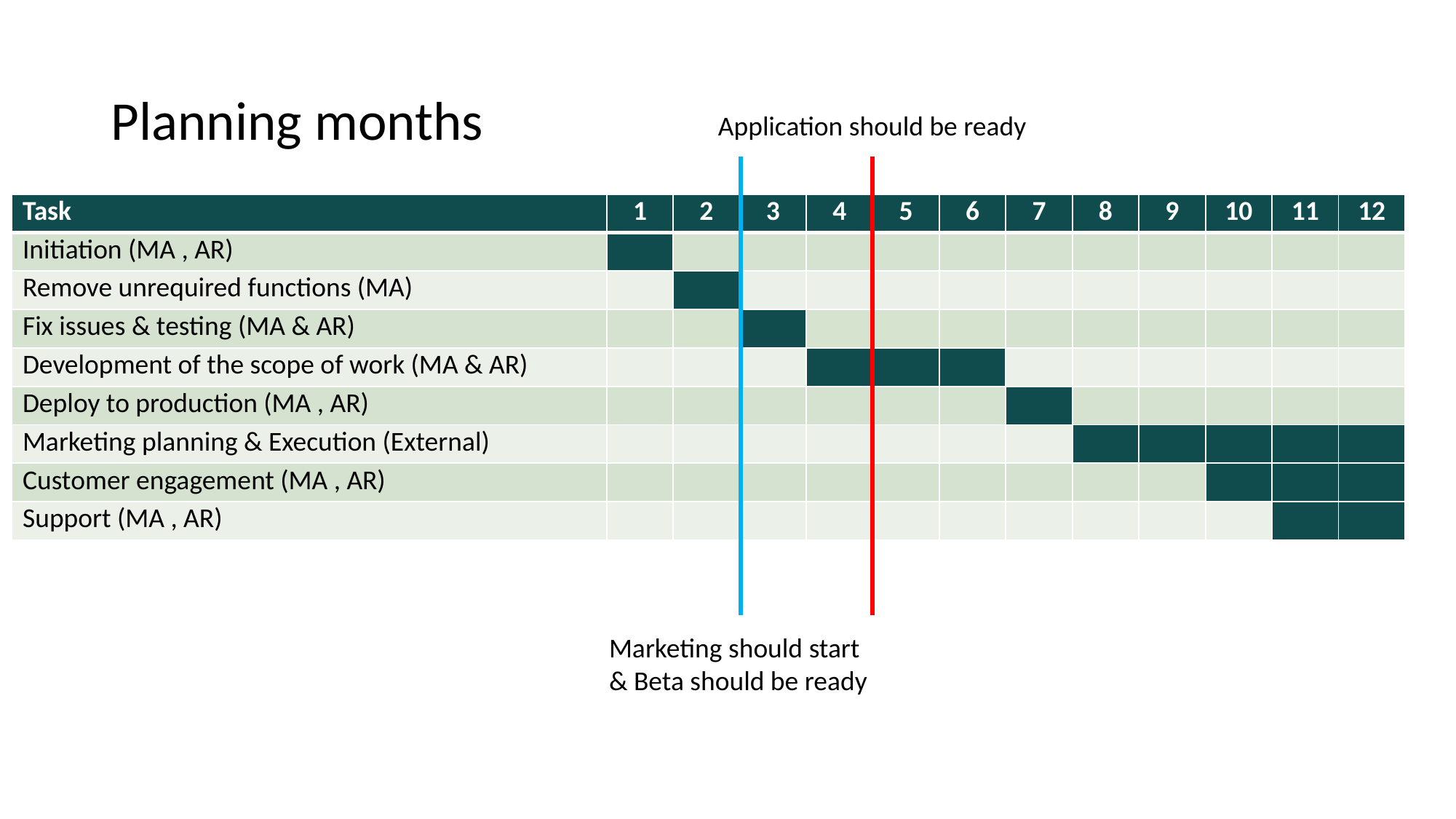

# Planning months
Application should be ready
| Task | 1 | 2 | 3 | 4 | 5 | 6 | 7 | 8 | 9 | 10 | 11 | 12 |
| --- | --- | --- | --- | --- | --- | --- | --- | --- | --- | --- | --- | --- |
| Initiation (MA , AR) |  |  |  |  |  |  |  |  |  |  |  |  |
| Remove unrequired functions (MA) |  |  |  |  |  |  |  |  |  |  |  |  |
| Fix issues & testing (MA & AR) |  |  |  |  |  |  |  |  |  |  |  |  |
| Development of the scope of work (MA & AR) |  |  |  |  |  |  |  |  |  |  |  |  |
| Deploy to production (MA , AR) |  |  |  |  |  |  |  |  |  |  |  |  |
| Marketing planning & Execution (External) |  |  |  |  |  |  |  |  |  |  |  |  |
| Customer engagement (MA , AR) |  |  |  |  |  |  |  |  |  |  |  |  |
| Support (MA , AR) |  |  |  |  |  |  |  |  |  |  |  |  |
Marketing should start
& Beta should be ready